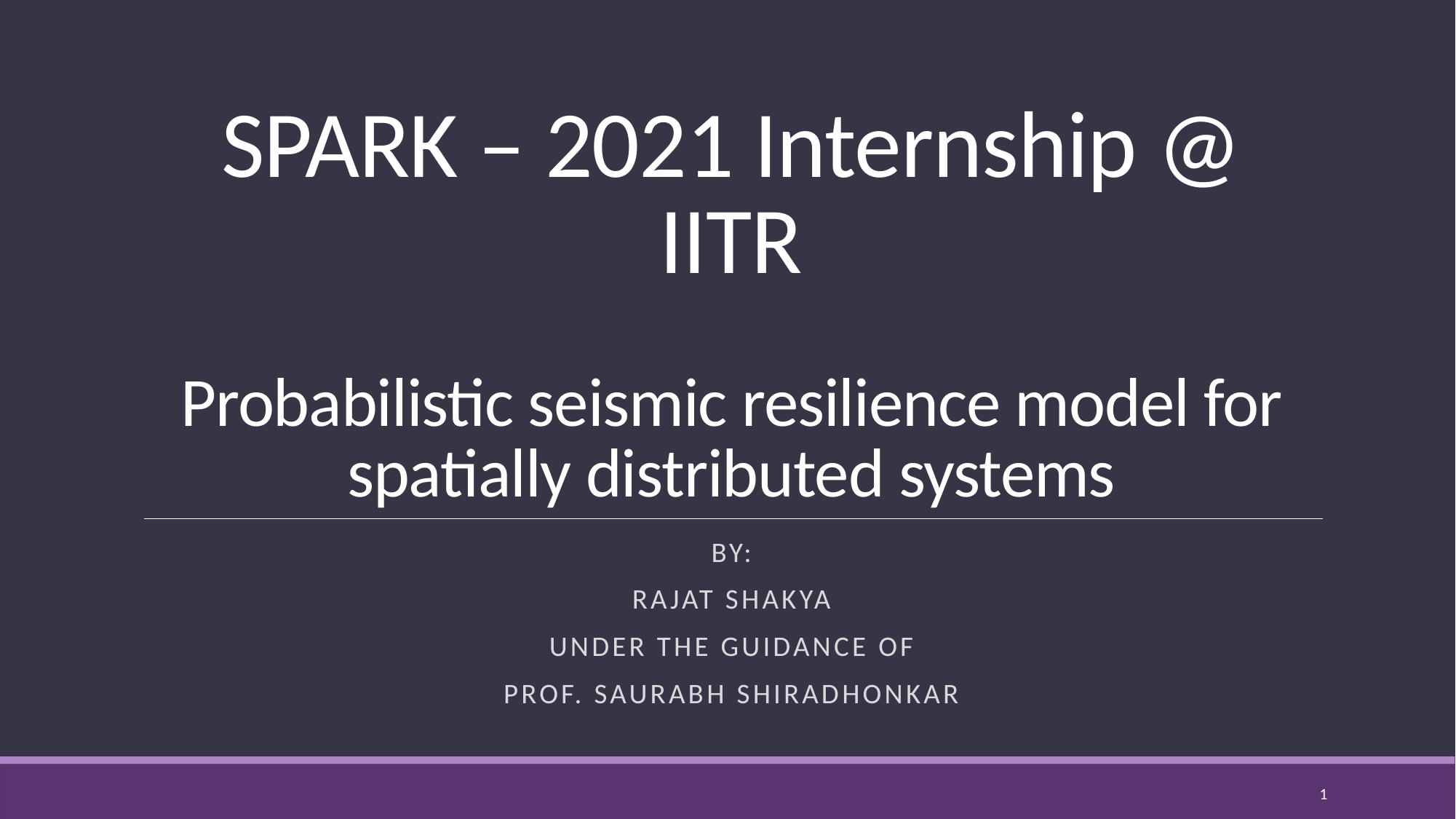

# SPARK – 2021 Internship @ IITR Probabilistic seismic resilience model for spatially distributed systems
By:
Rajat Shakya
Under the Guidance of
Prof. Saurabh Shiradhonkar
1